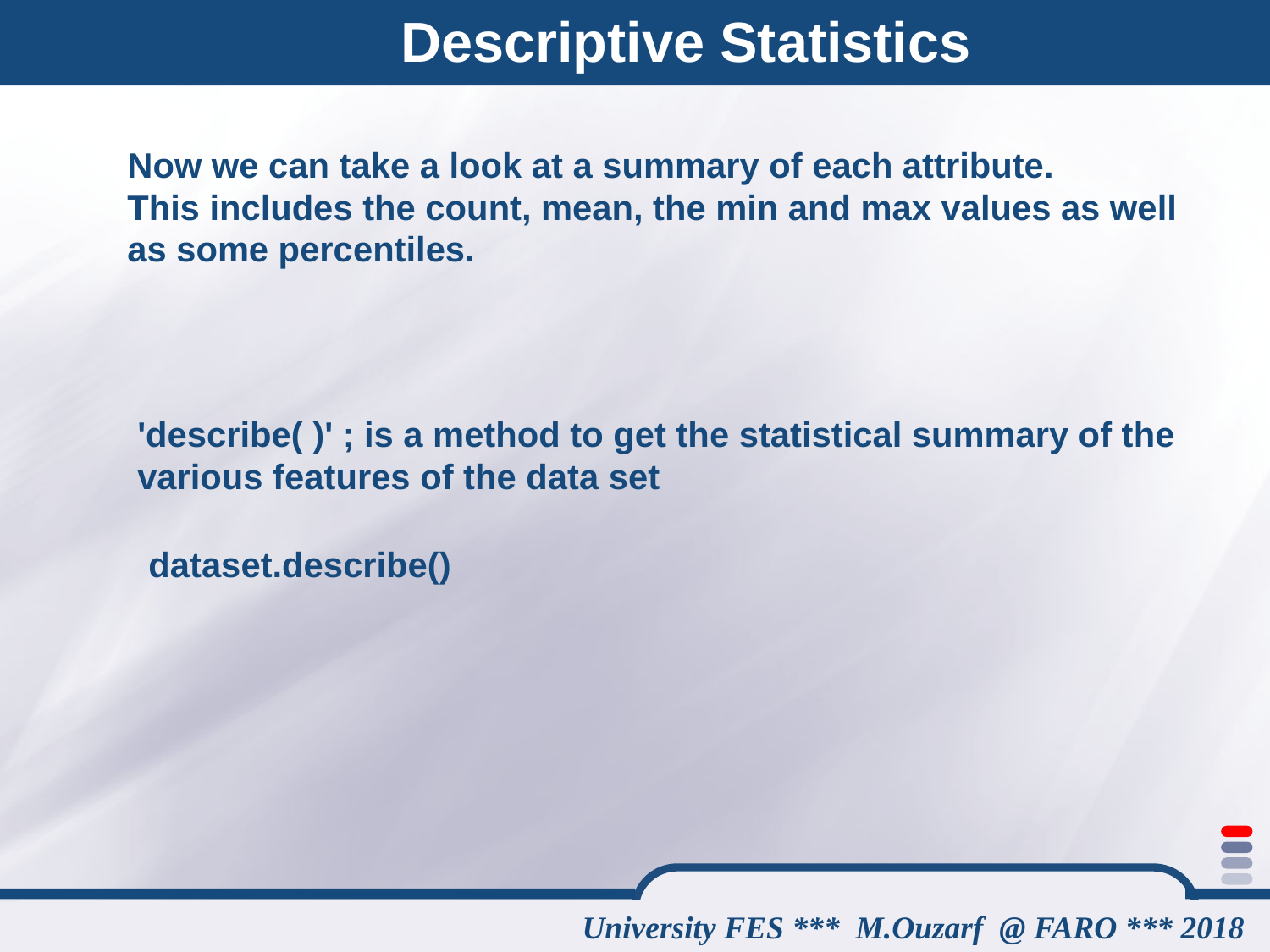

Descriptive Statistics
Now we can take a look at a summary of each attribute.
This includes the count, mean, the min and max values as well as some percentiles.
'describe( )' ; is a method to get the statistical summary of the various features of the data set
dataset.describe()